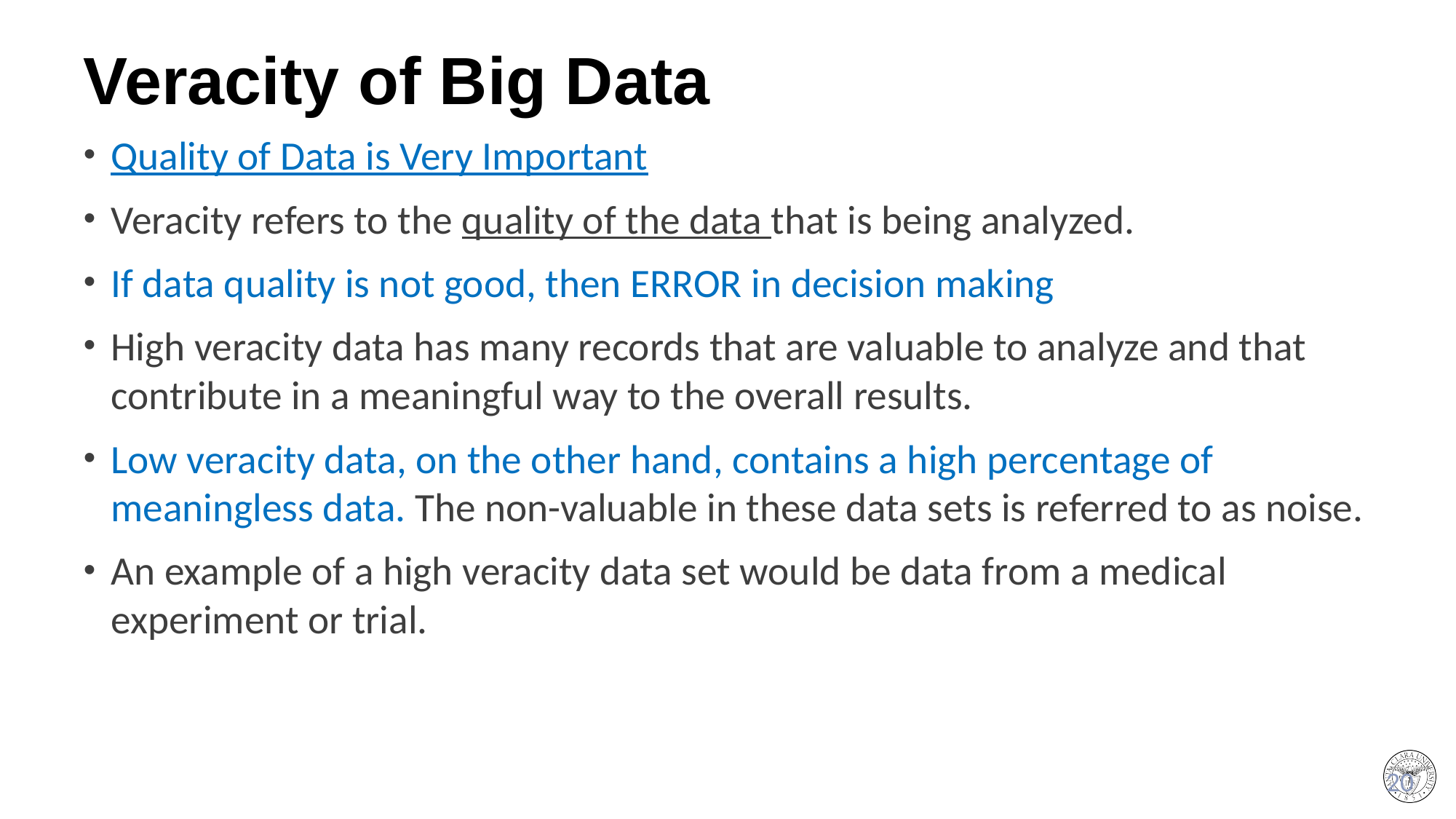

# Veracity of Big Data
Quality of Data is Very Important
Veracity refers to the quality of the data that is being analyzed.
If data quality is not good, then ERROR in decision making
High veracity data has many records that are valuable to analyze and that contribute in a meaningful way to the overall results.
Low veracity data, on the other hand, contains a high percentage of meaningless data. The non-valuable in these data sets is referred to as noise.
An example of a high veracity data set would be data from a medical experiment or trial.
20